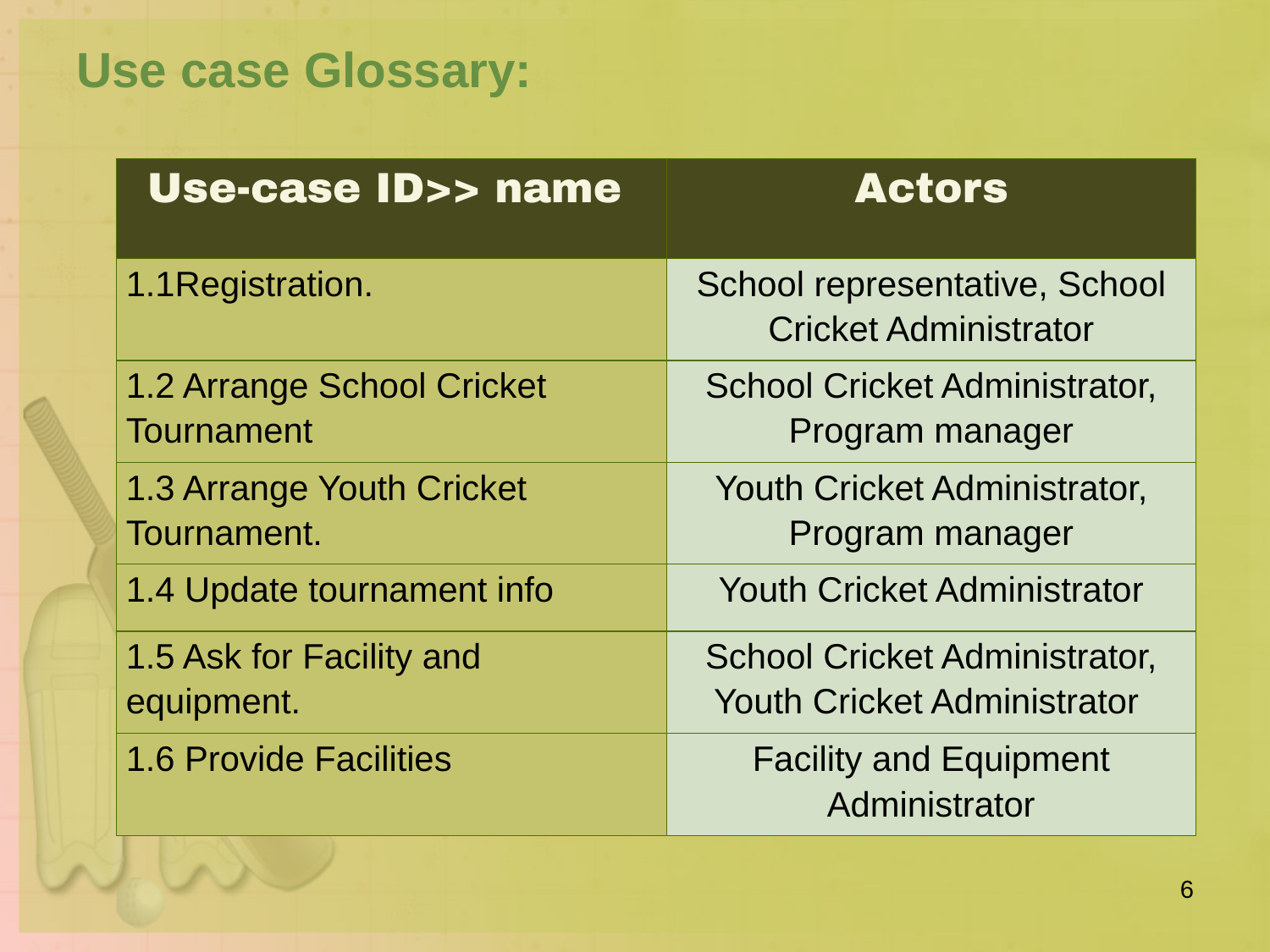

Use case Glossary:
| Use-case ID>> name | Actors |
| --- | --- |
| 1.1Registration. | School representative, School Cricket Administrator |
| 1.2 Arrange School Cricket Tournament | School Cricket Administrator, Program manager |
| 1.3 Arrange Youth Cricket Tournament. | Youth Cricket Administrator, Program manager |
| 1.4 Update tournament info | Youth Cricket Administrator |
| 1.5 Ask for Facility and equipment. | School Cricket Administrator, Youth Cricket Administrator |
| 1.6 Provide Facilities | Facility and Equipment Administrator |
6